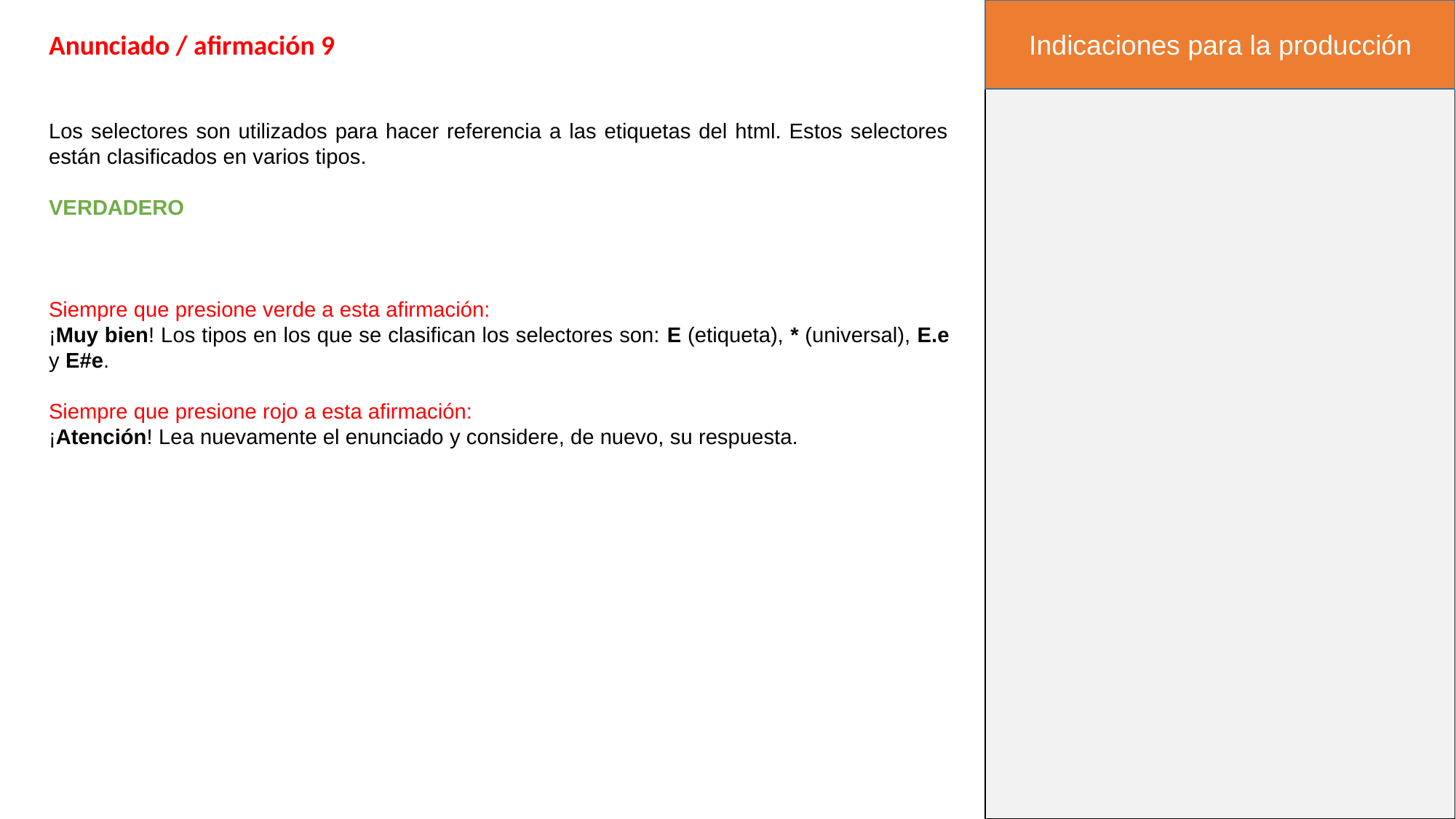

Indicaciones para la producción
Anunciado / afirmación 9
Los selectores son utilizados para hacer referencia a las etiquetas del html. Estos selectores están clasificados en varios tipos.

VERDADERO

Siempre que presione verde a esta afirmación:
¡Muy bien! Los tipos en los que se clasifican los selectores son: E (etiqueta), * (universal), E.e y E#e.

Siempre que presione rojo a esta afirmación:
¡Atención! Lea nuevamente el enunciado y considere, de nuevo, su respuesta.